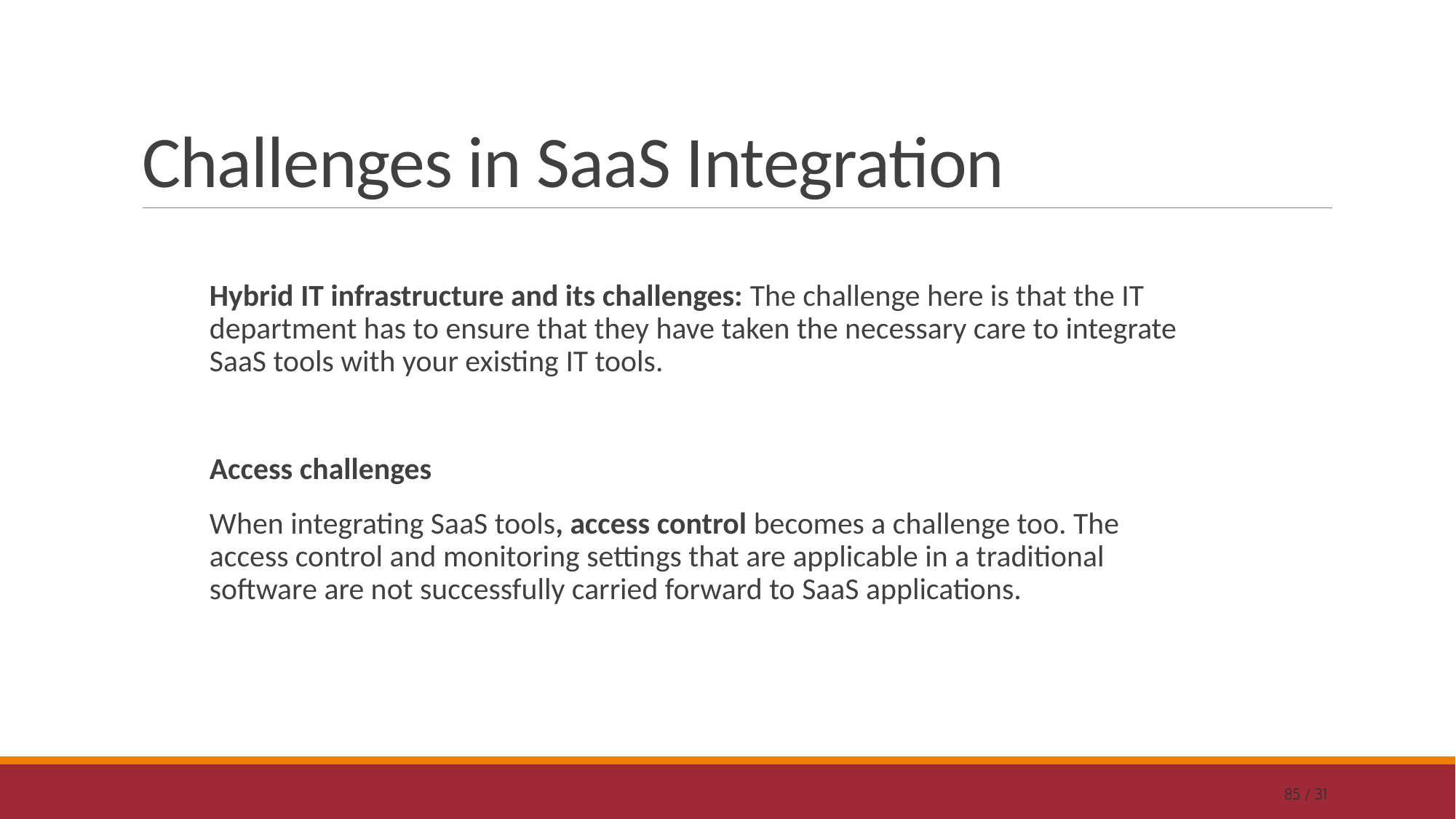

# Challenges in SaaS Integration
Hybrid IT infrastructure and its challenges: The challenge here is that the IT department has to ensure that they have taken the necessary care to integrate SaaS tools with your existing IT tools.

Access challenges
When integrating SaaS tools, access control becomes a challenge too. The access control and monitoring settings that are applicable in a traditional software are not successfully carried forward to SaaS applications.
85 / 31